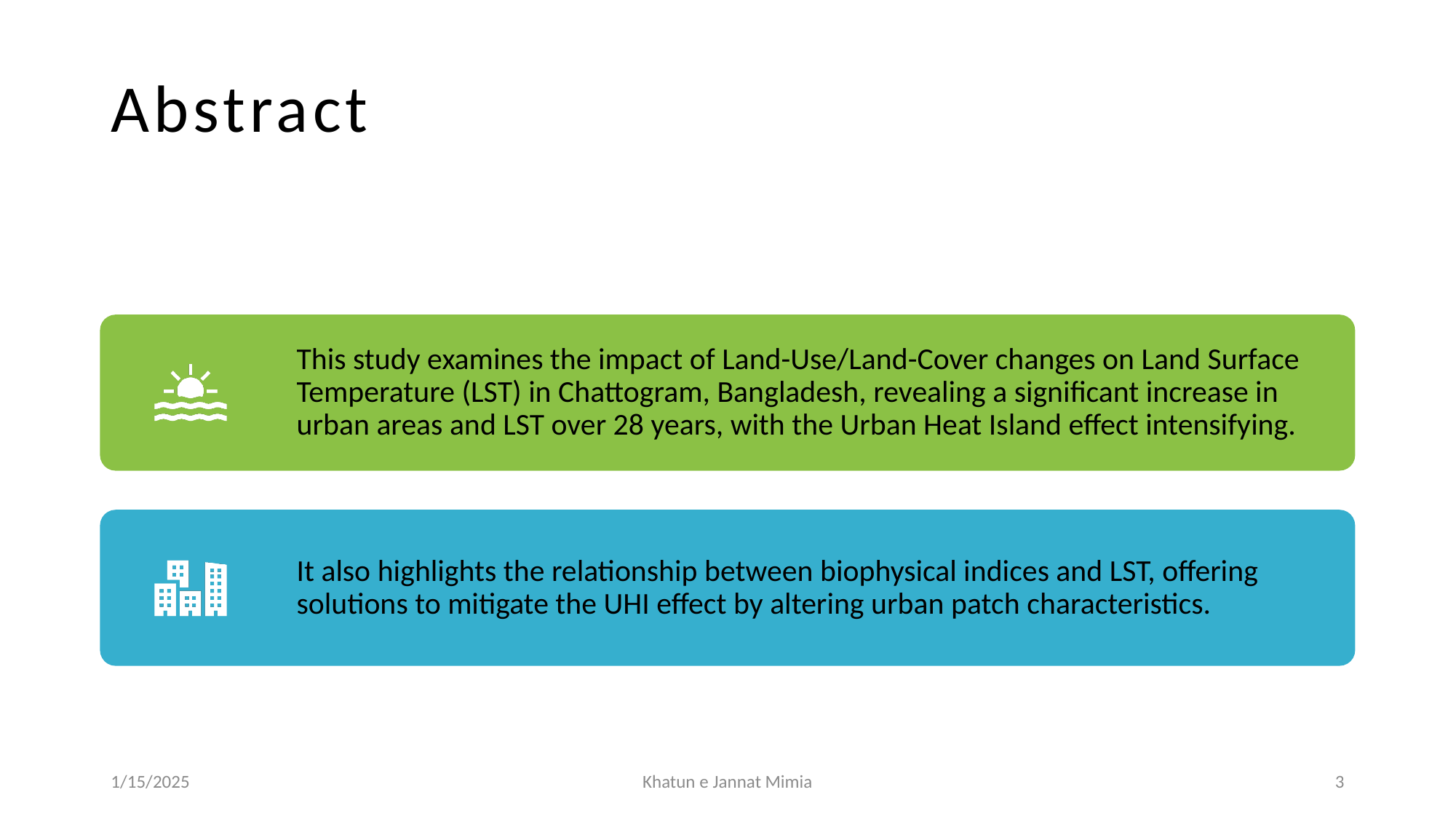

# Abstract
This study examines the impact of Land-Use/Land-Cover changes on Land Surface Temperature (LST) in Chattogram, Bangladesh, revealing a significant increase in urban areas and LST over 28 years, with the Urban Heat Island effect intensifying.
It also highlights the relationship between biophysical indices and LST, offering solutions to mitigate the UHI effect by altering urban patch characteristics.
1/15/2025
Khatun e Jannat Mimia
3